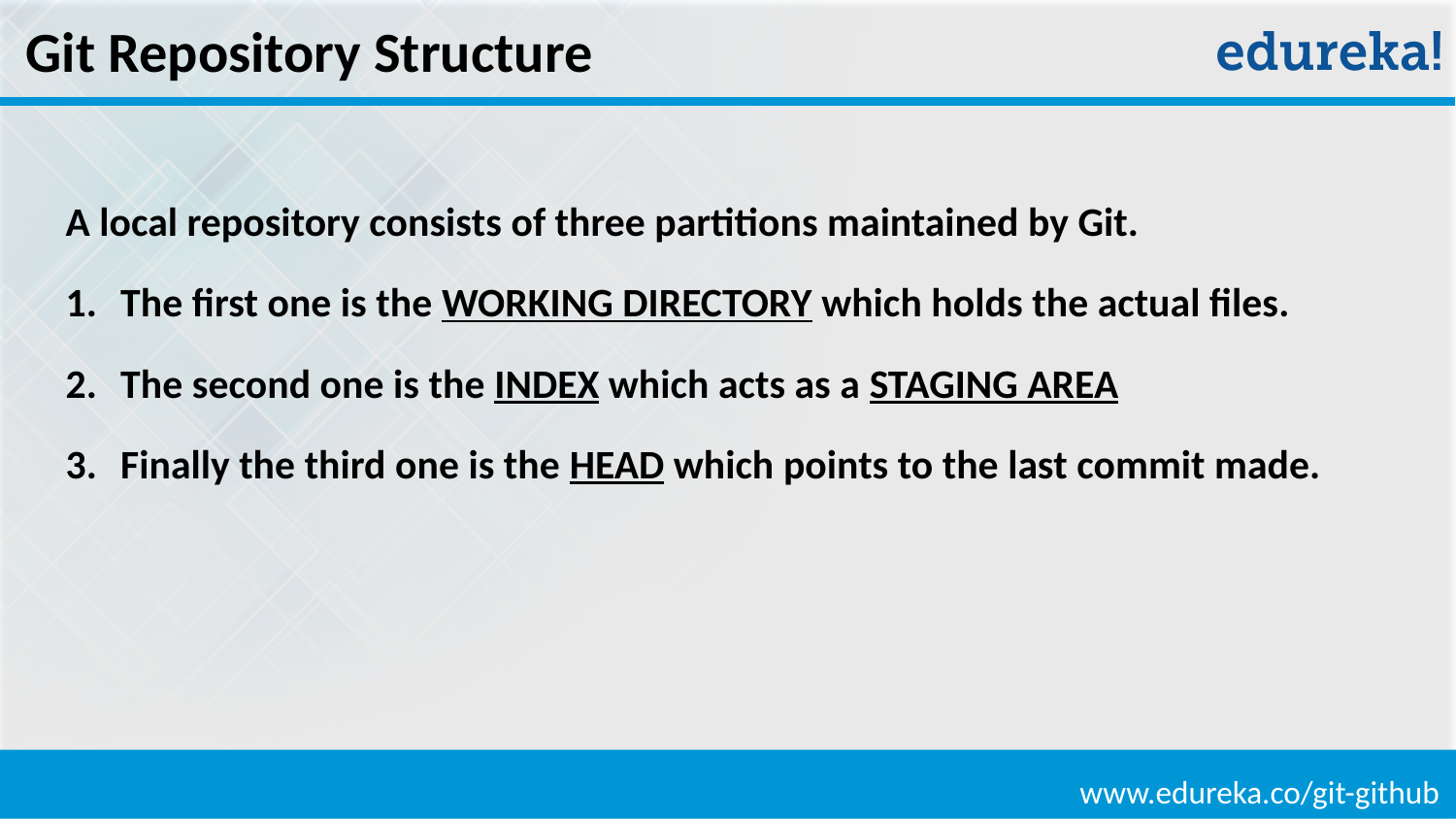

Git Repository Structure

A local repository consists of three partitions maintained by Git.
The first one is the WORKING DIRECTORY which holds the actual files.
The second one is the INDEX which acts as a STAGING AREA
Finally the third one is the HEAD which points to the last commit made.